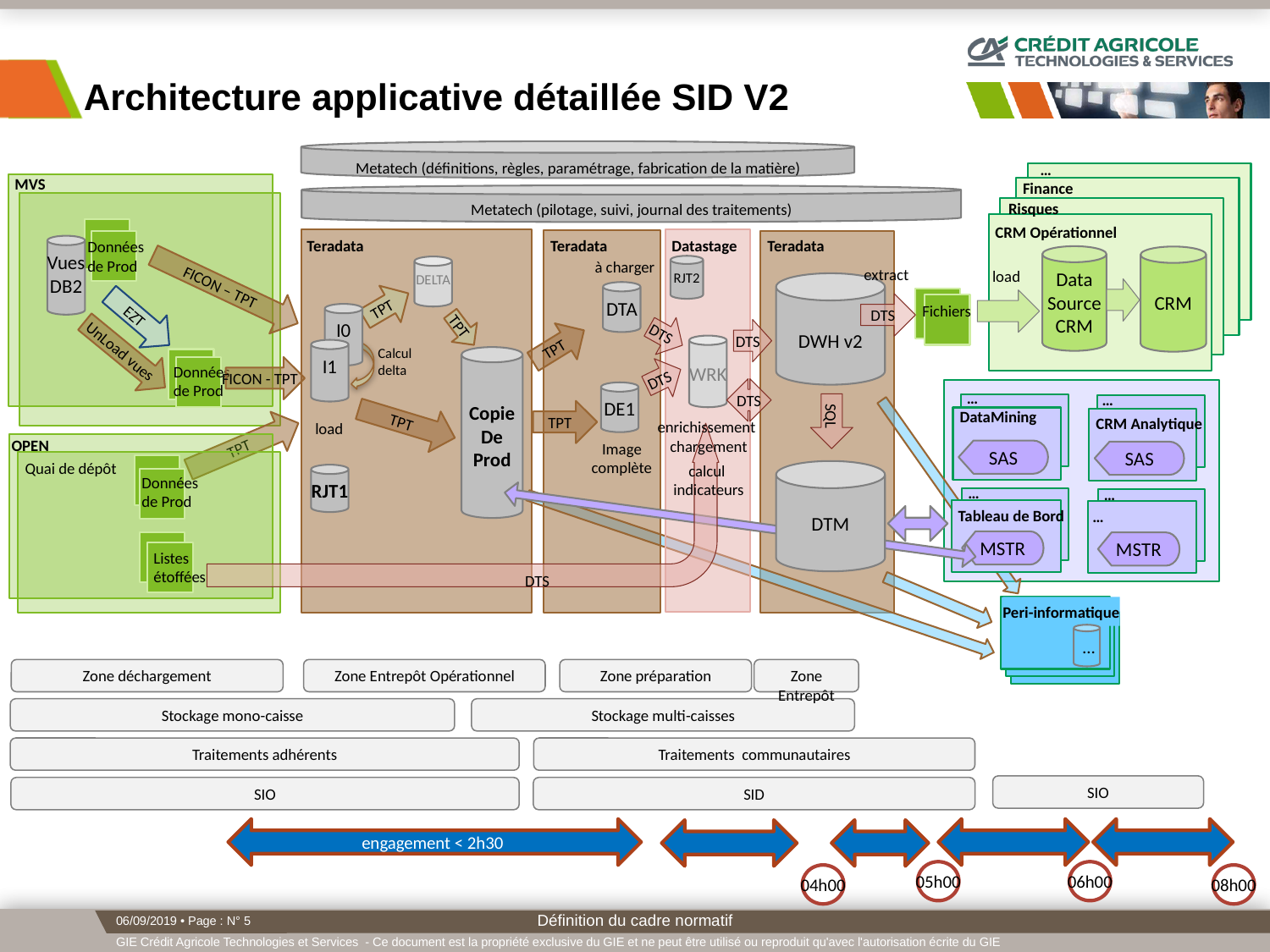

# Architecture applicative détaillée SID V2
Metatech (définitions, règles, paramétrage, fabrication de la matière)
…

MVS
Finance

Metatech (pilotage, suivi, journal des traitements)

Risques

CRM Opérationnel

Teradata
Teradata
Datastage

Teradata
Données
de Prod
Vues
DB2
Data
Source
CRM

  CRM

à charger
RJT2
DELTA
extract
load
FICON – TPT

DWH v2

DTA
TPT

DTS

Fichiers
EZT
I0

TPT
DTS
DTS
TPT
UnLoad vues
WRK
I1

Copie
De
Prod

DTS
Données
de Prod

FICON - TPT
Calcul
delta
DTS

DE1
…
…

SQL
TPT
DataMining
TPT

CRM Analytique
enrichissement
chargement
load
TPT
OPEN
Image
complète

SAS
SAS

Quai de dépôt

calcul
indicateurs

DTM

RJT1
Données
de Prod

…
…

Tableau de Bord

…

MSTR
MSTR

Listes
étoffées

DTS

Peri-informatique

 …
Zone déchargement
Zone Entrepôt Opérationnel
Zone préparation
Zone Entrepôt
Stockage mono-caisse
Stockage multi-caisses
Traitements adhérents
Traitements  communautaires
SIO
SIO
SID
engagement < 2h30

05h00
06h00
04h00
08h00
Définition du cadre normatif